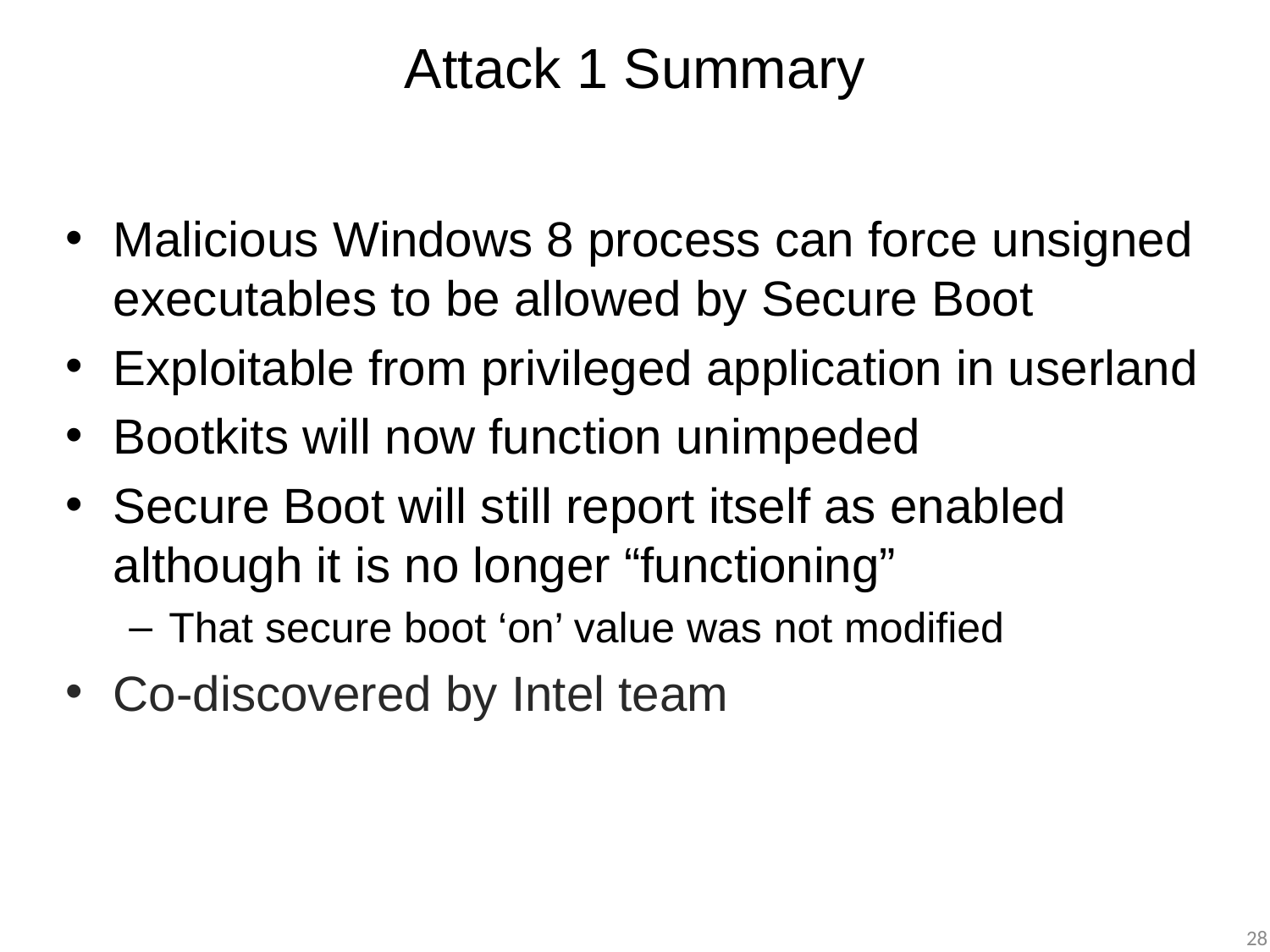

# Attack 1 Summary
Malicious Windows 8 process can force unsigned executables to be allowed by Secure Boot
Exploitable from privileged application in userland
Bootkits will now function unimpeded
Secure Boot will still report itself as enabled although it is no longer “functioning”
That secure boot ‘on’ value was not modified
Co-discovered by Intel team

28